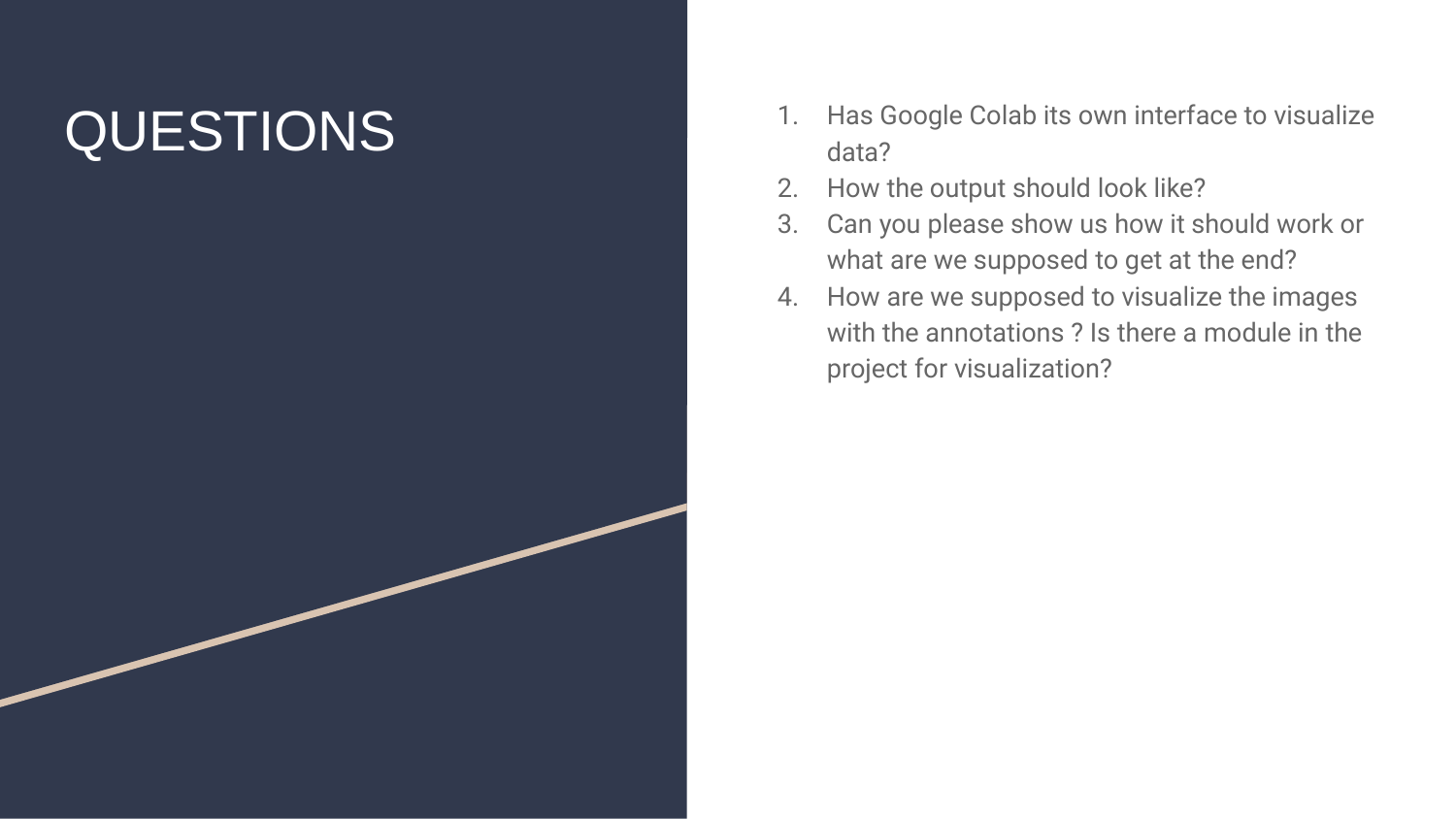

# QUESTIONS
Has Google Colab its own interface to visualize data?
How the output should look like?
Can you please show us how it should work or what are we supposed to get at the end?
How are we supposed to visualize the images with the annotations ? Is there a module in the project for visualization?